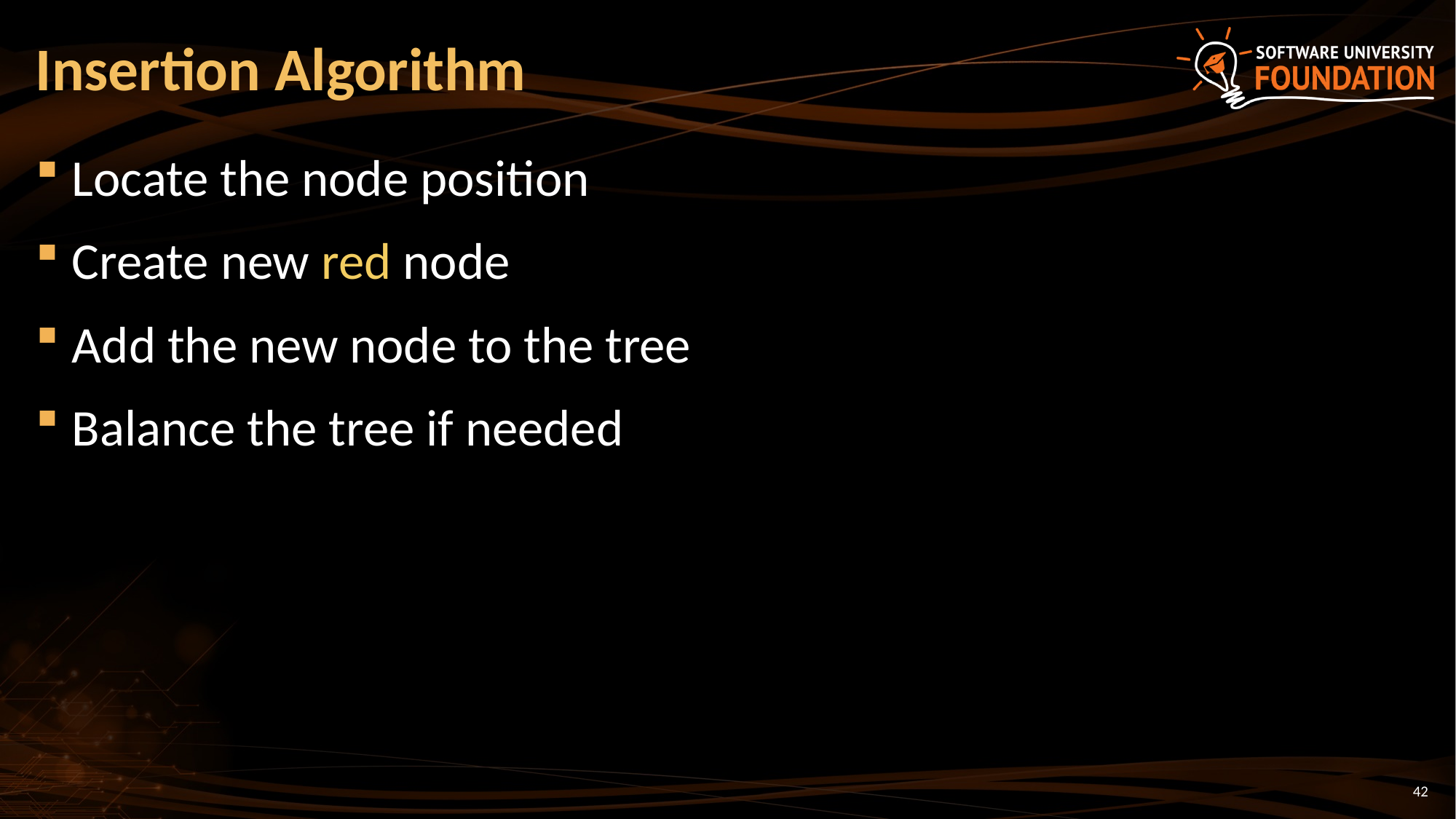

# Insertion Algorithm
Locate the node position
Create new red node
Add the new node to the tree
Balance the tree if needed
42